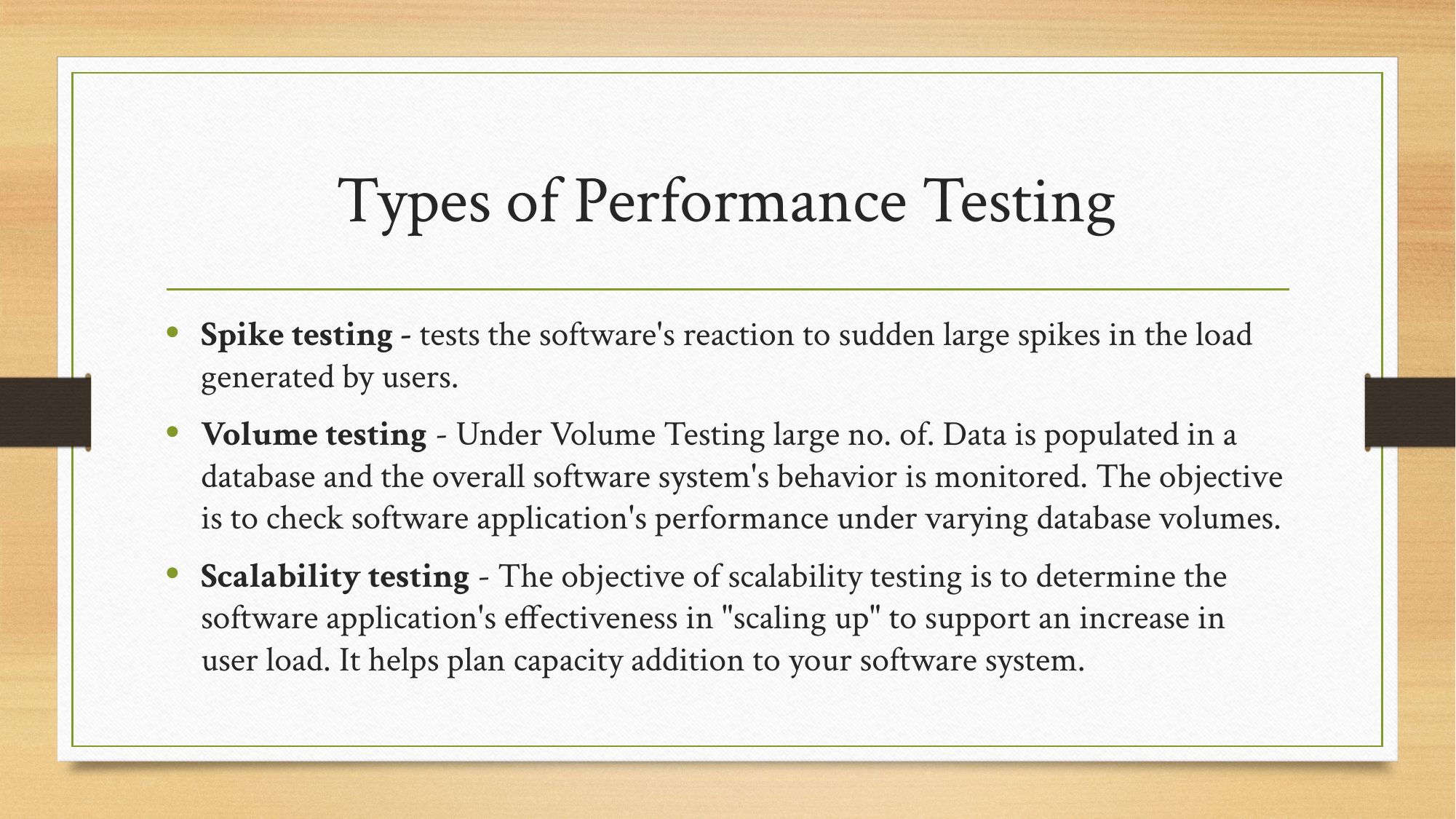

# Types of Performance Testing
Spike testing - tests the software's reaction to sudden large spikes in the load generated by users.
Volume testing - Under Volume Testing large no. of. Data is populated in a database and the overall software system's behavior is monitored. The objective is to check software application's performance under varying database volumes.
Scalability testing - The objective of scalability testing is to determine the software application's effectiveness in "scaling up" to support an increase in user load. It helps plan capacity addition to your software system.